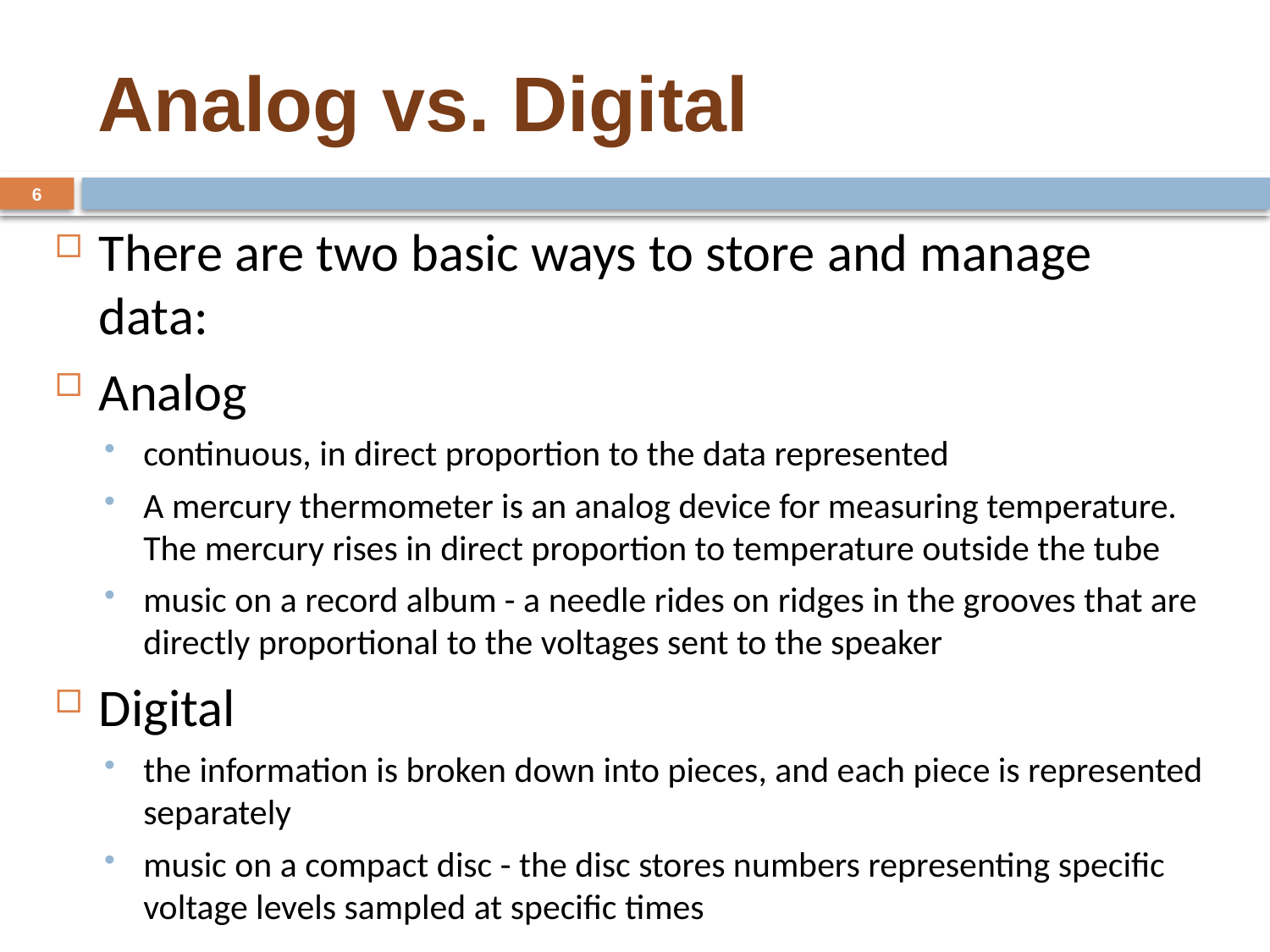

# Analog vs. Digital
6
There are two basic ways to store and manage data:
Analog
continuous, in direct proportion to the data represented
A mercury thermometer is an analog device for measuring temperature. The mercury rises in direct proportion to temperature outside the tube
music on a record album - a needle rides on ridges in the grooves that are directly proportional to the voltages sent to the speaker
Digital
the information is broken down into pieces, and each piece is represented separately
music on a compact disc - the disc stores numbers representing specific voltage levels sampled at specific times